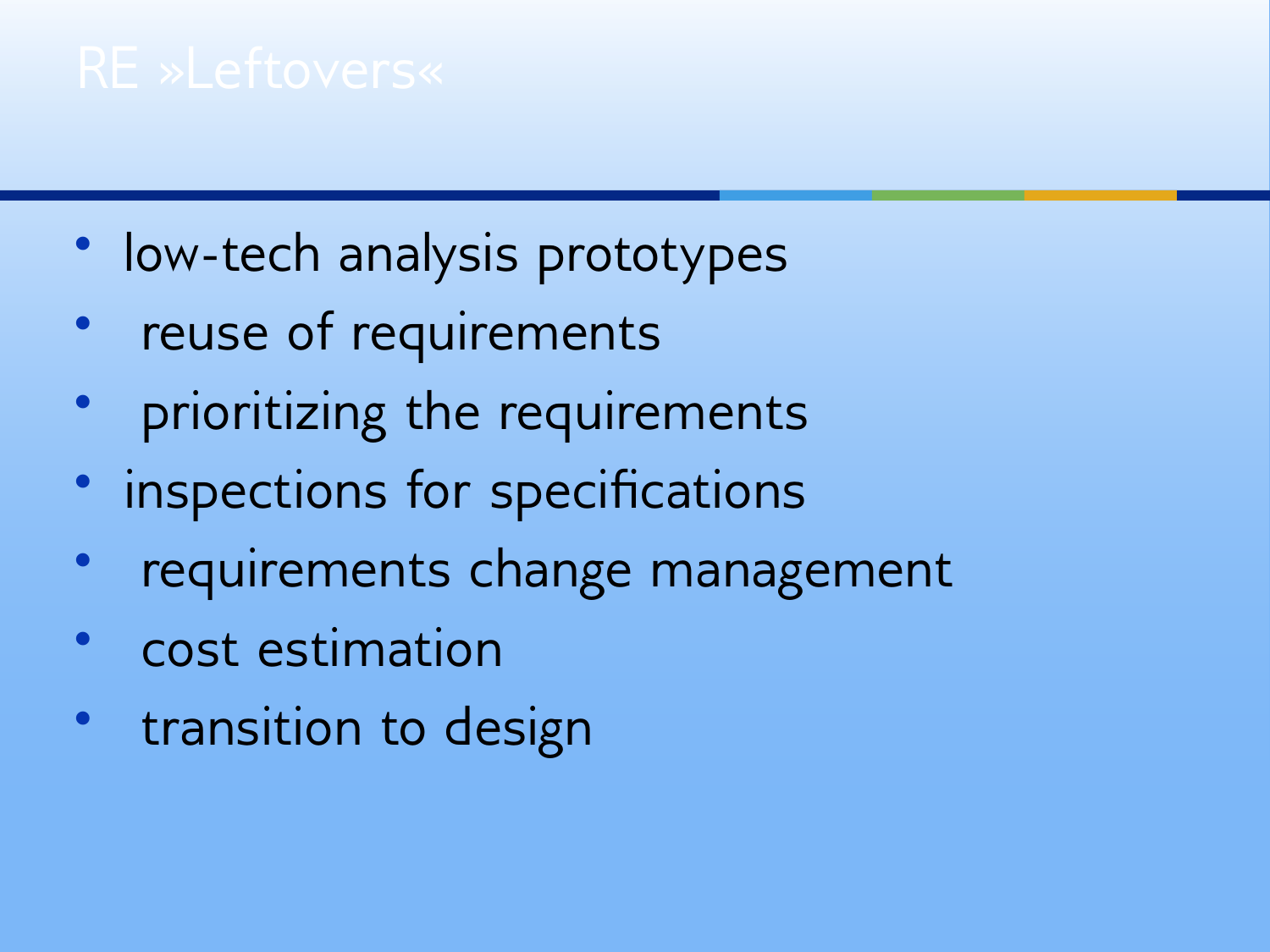

# RE »Leftovers«
low-tech analysis prototypes
 reuse of requirements
 prioritizing the requirements
inspections for specifications
 requirements change management
 cost estimation
 transition to design